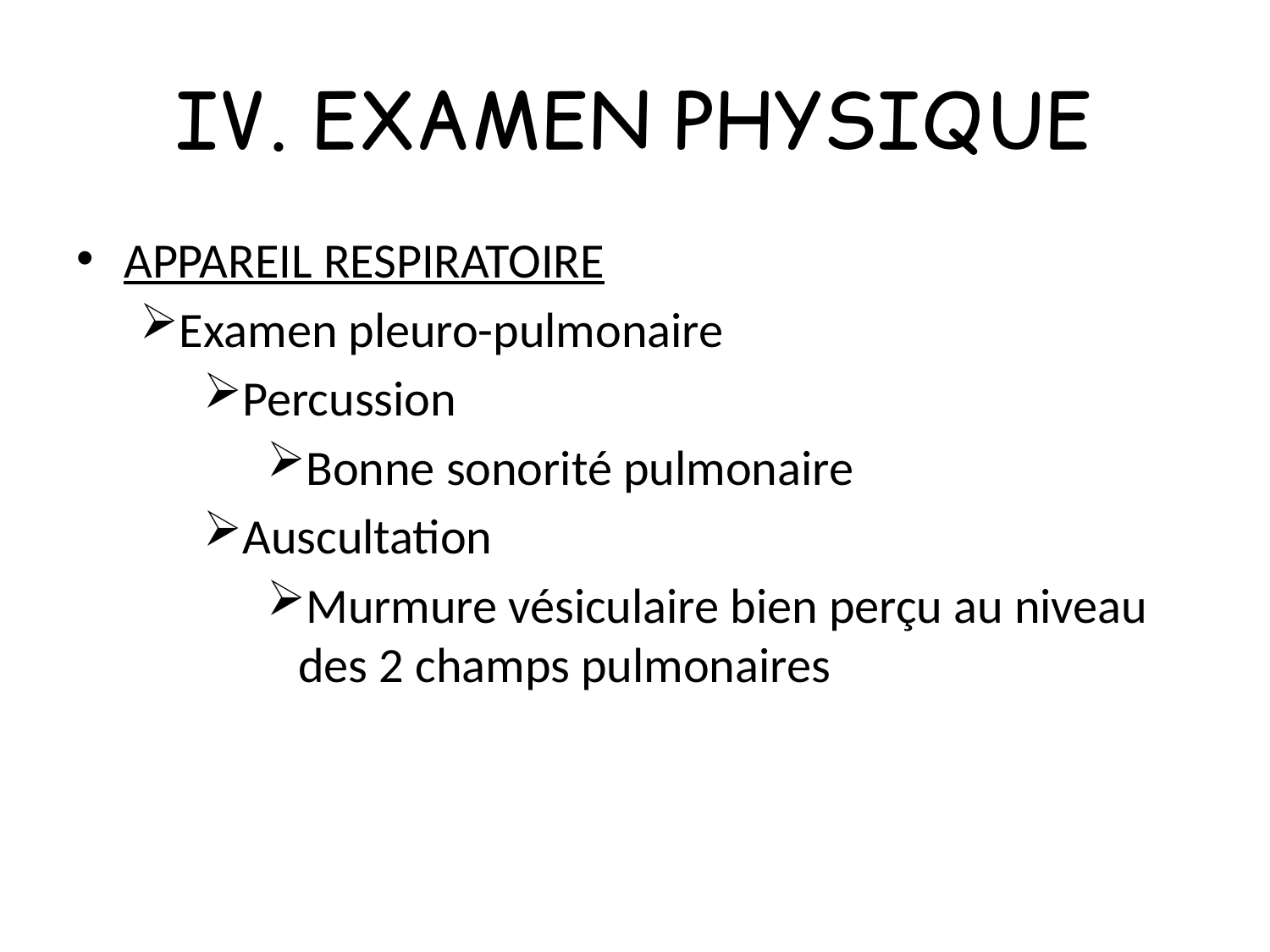

# IV. EXAMEN PHYSIQUE
APPAREIL RESPIRATOIRE
Examen pleuro-pulmonaire
Percussion
Bonne sonorité pulmonaire
Auscultation
Murmure vésiculaire bien perçu au niveau des 2 champs pulmonaires